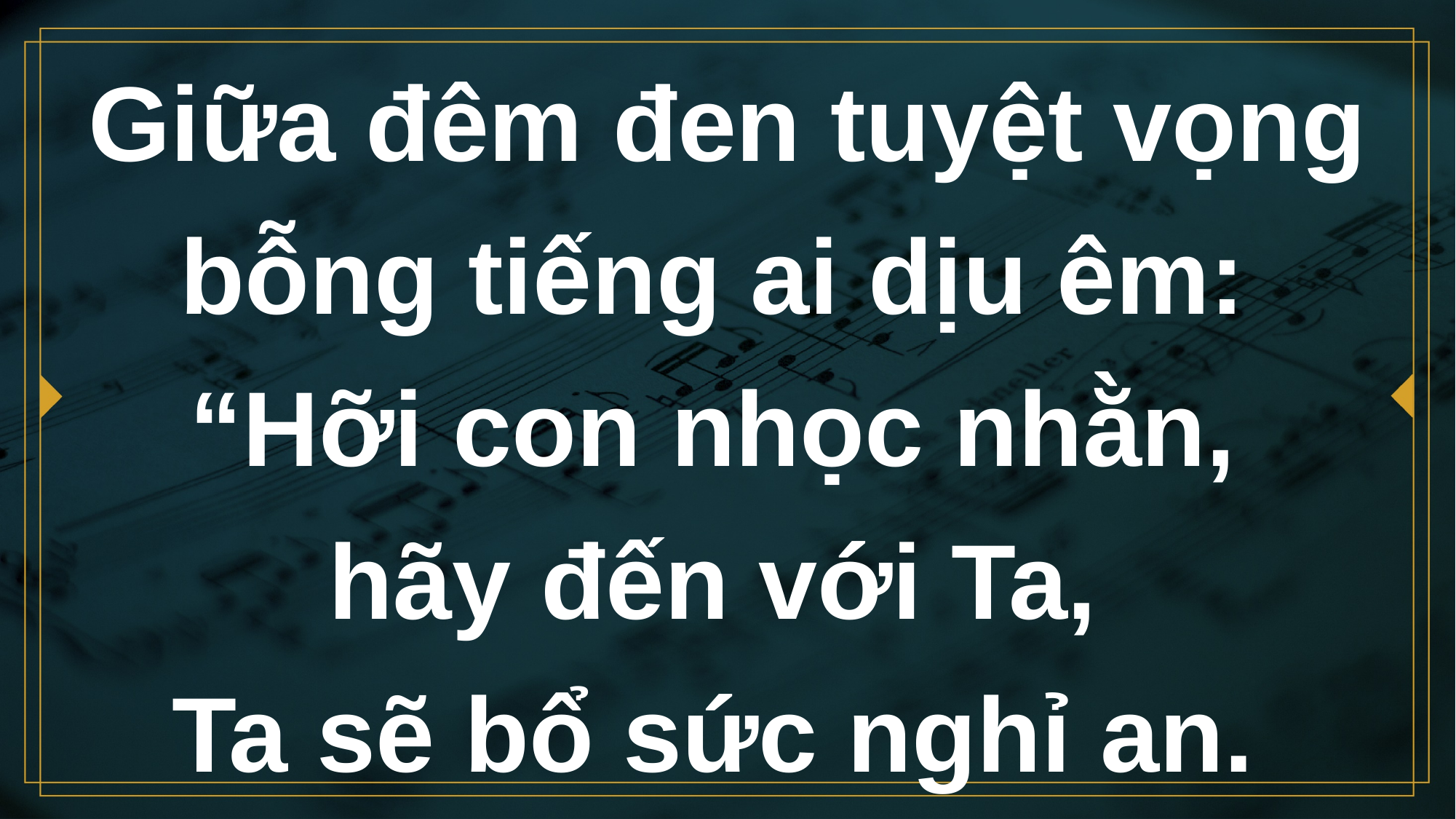

# Giữa đêm đen tuyệt vọng bỗng tiếng ai dịu êm:
“Hỡi con nhọc nhằn,
hãy đến với Ta,
Ta sẽ bổ sức nghỉ an.